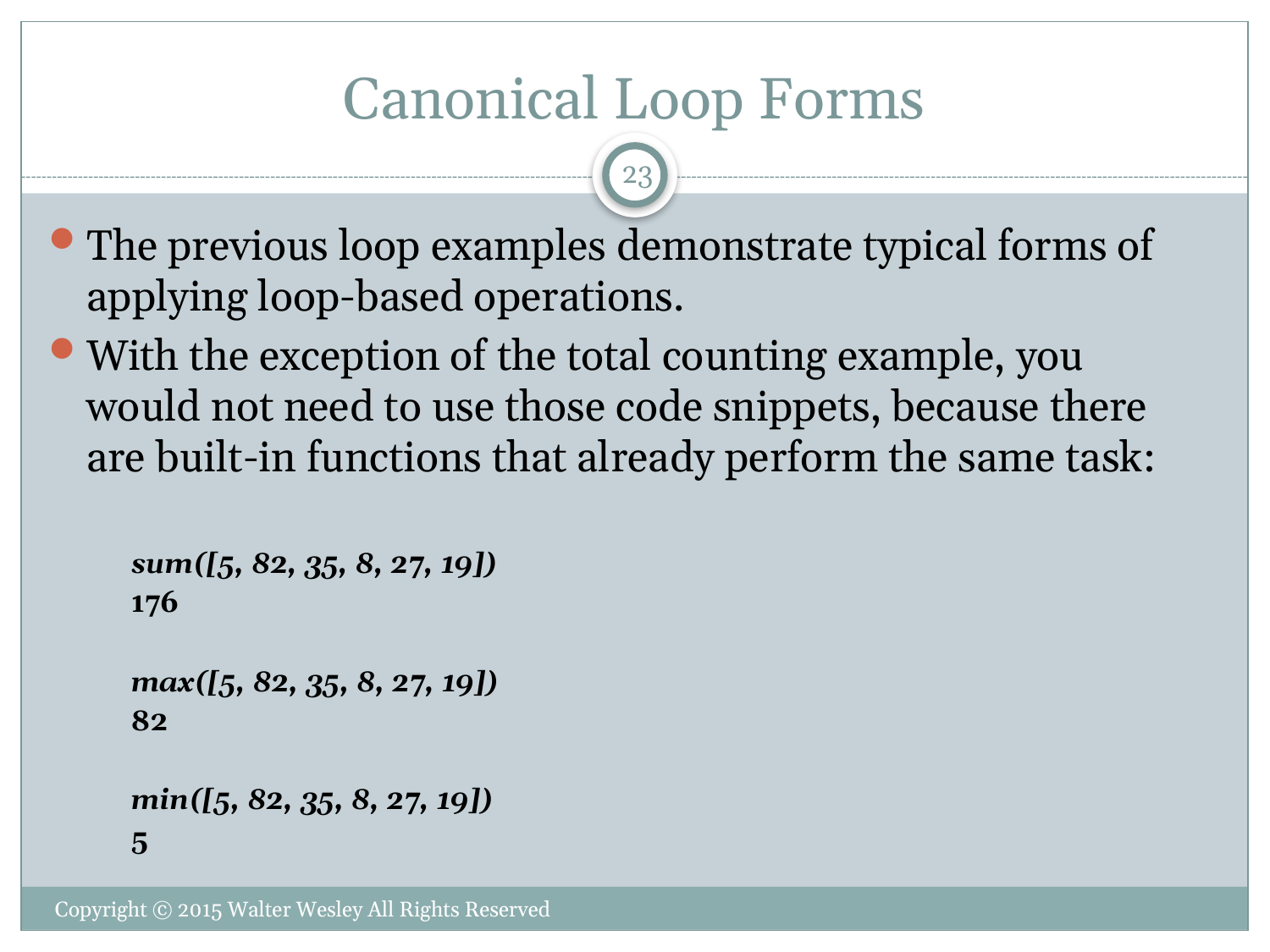

# Canonical Loop Forms
23
The previous loop examples demonstrate typical forms of applying loop-based operations.
With the exception of the total counting example, you would not need to use those code snippets, because there are built-in functions that already perform the same task:

sum([5, 82, 35, 8, 27, 19])
176

max([5, 82, 35, 8, 27, 19])
82

min([5, 82, 35, 8, 27, 19])
5

Copyright © 2015 Walter Wesley All Rights Reserved